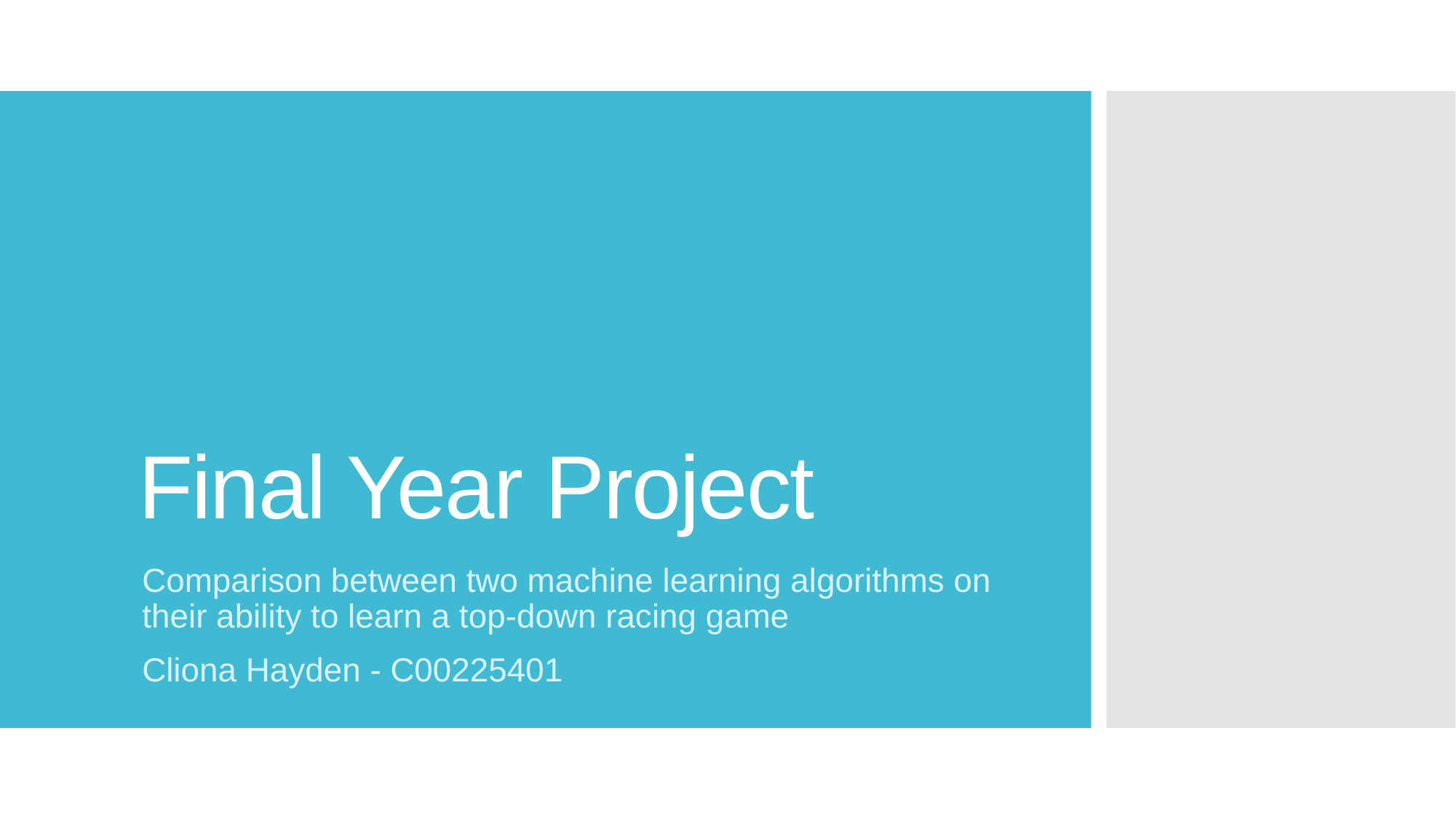

# Final Year Project
Comparison between two machine learning algorithms on their ability to learn a top-down racing game
Cliona Hayden - C00225401